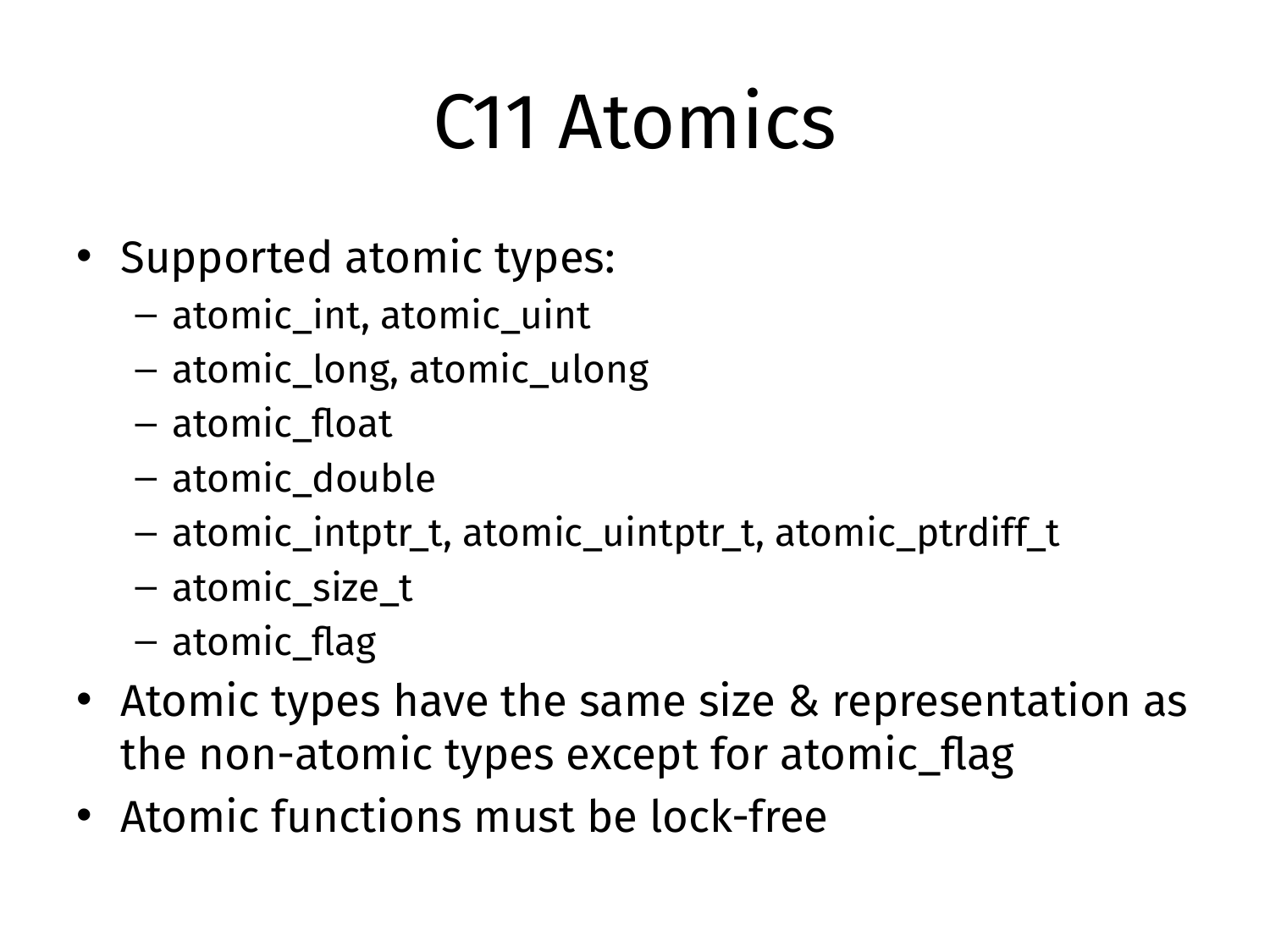

# C11 Atomics
Supported atomic types:
atomic_int, atomic_uint
atomic_long, atomic_ulong
atomic_float
atomic_double
atomic_intptr_t, atomic_uintptr_t, atomic_ptrdiff_t
atomic_size_t
atomic_flag
Atomic types have the same size & representation as the non-atomic types except for atomic_flag
Atomic functions must be lock-free